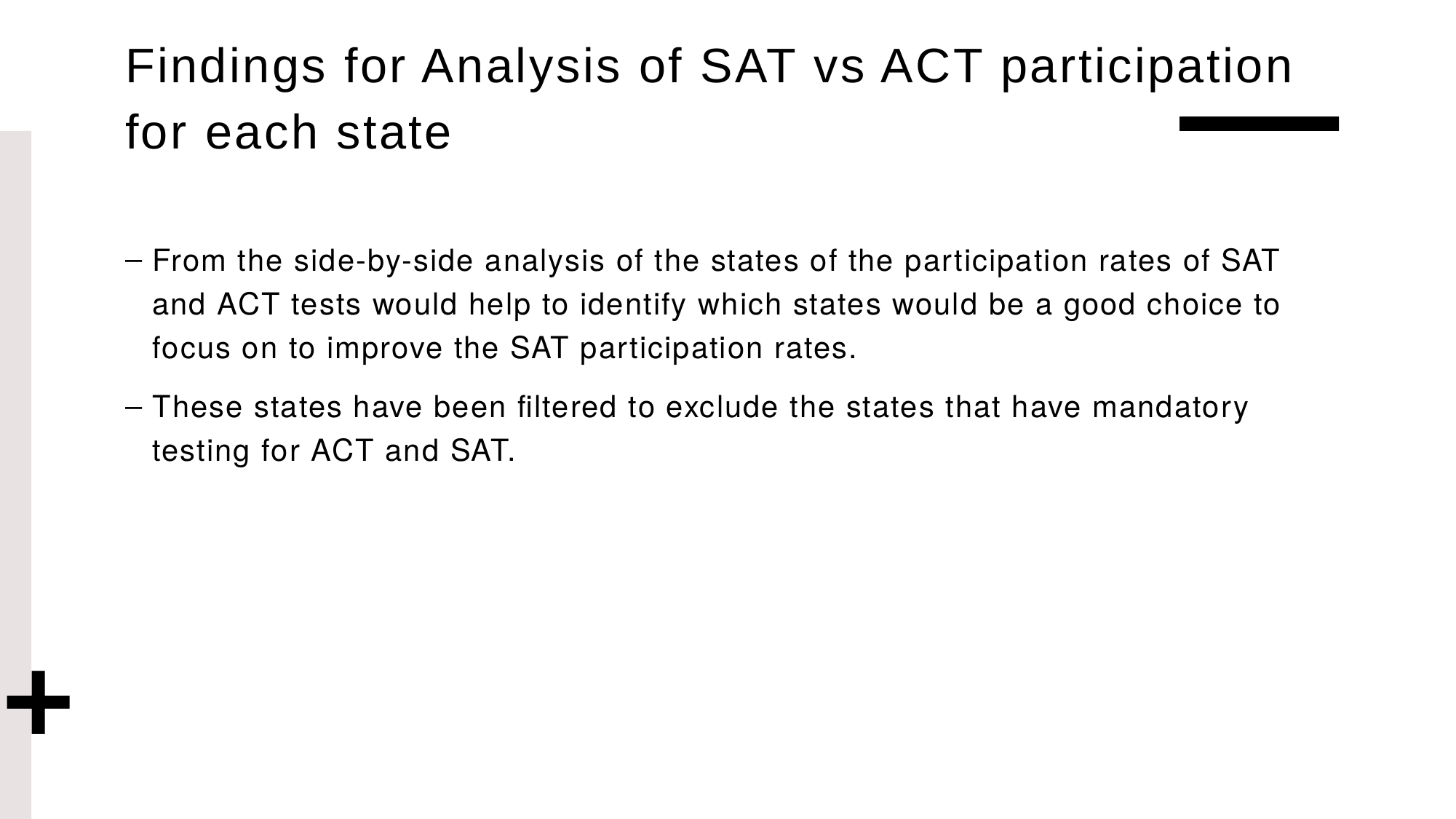

# Findings for Analysis of SAT vs ACT participation for each state

From the side-by-side analysis of the states of the participation rates of SAT and ACT tests would help to identify which states would be a good choice to focus on to improve the SAT participation rates.
These states have been filtered to exclude the states that have mandatory testing for ACT and SAT.